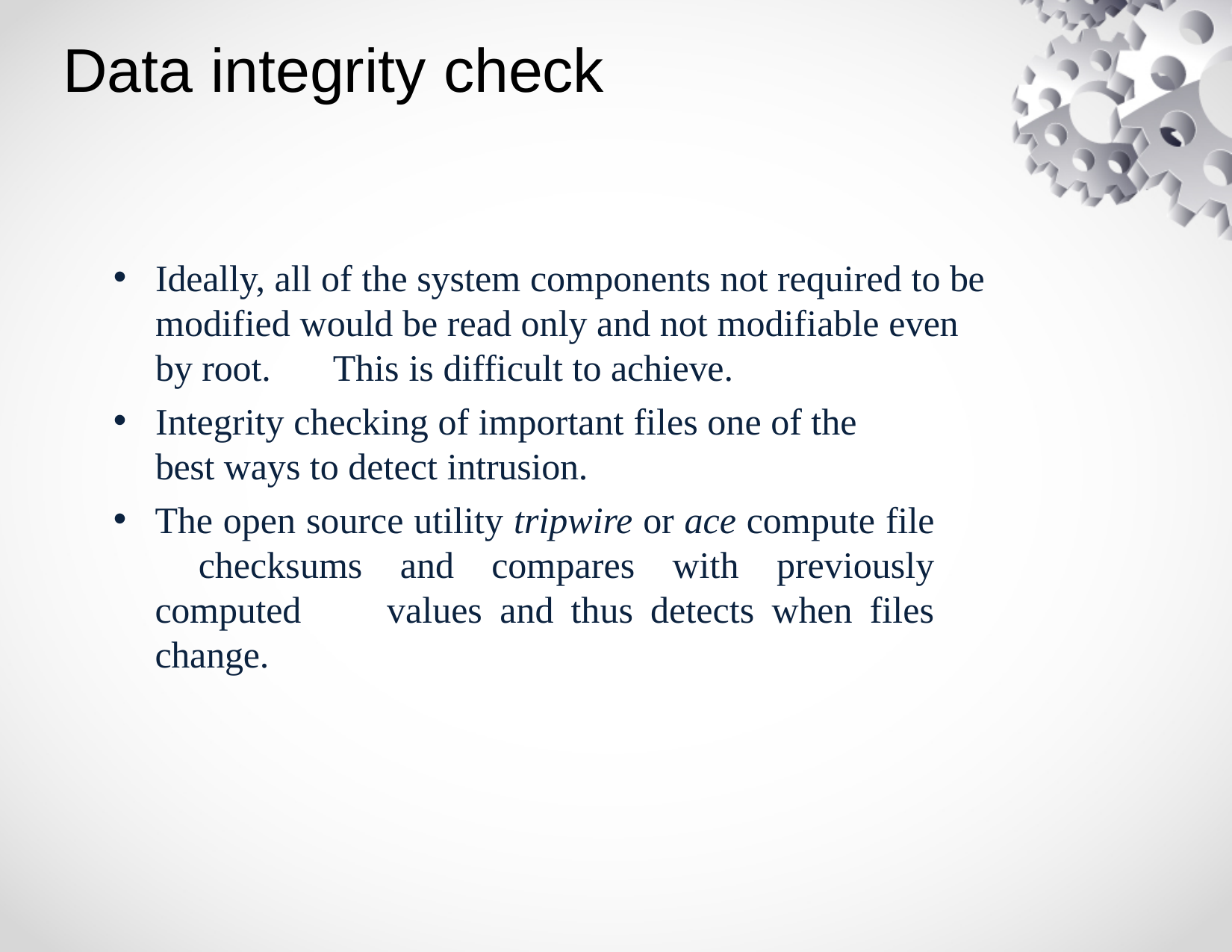

# Data integrity check
Ideally, all of the system components not required to be modified would be read only and not modifiable even by root.	This is difficult to achieve.
Integrity checking of important files one of the best ways to detect intrusion.
The open source utility tripwire or ace compute file 	checksums and compares with previously computed 	values and thus detects when files change.